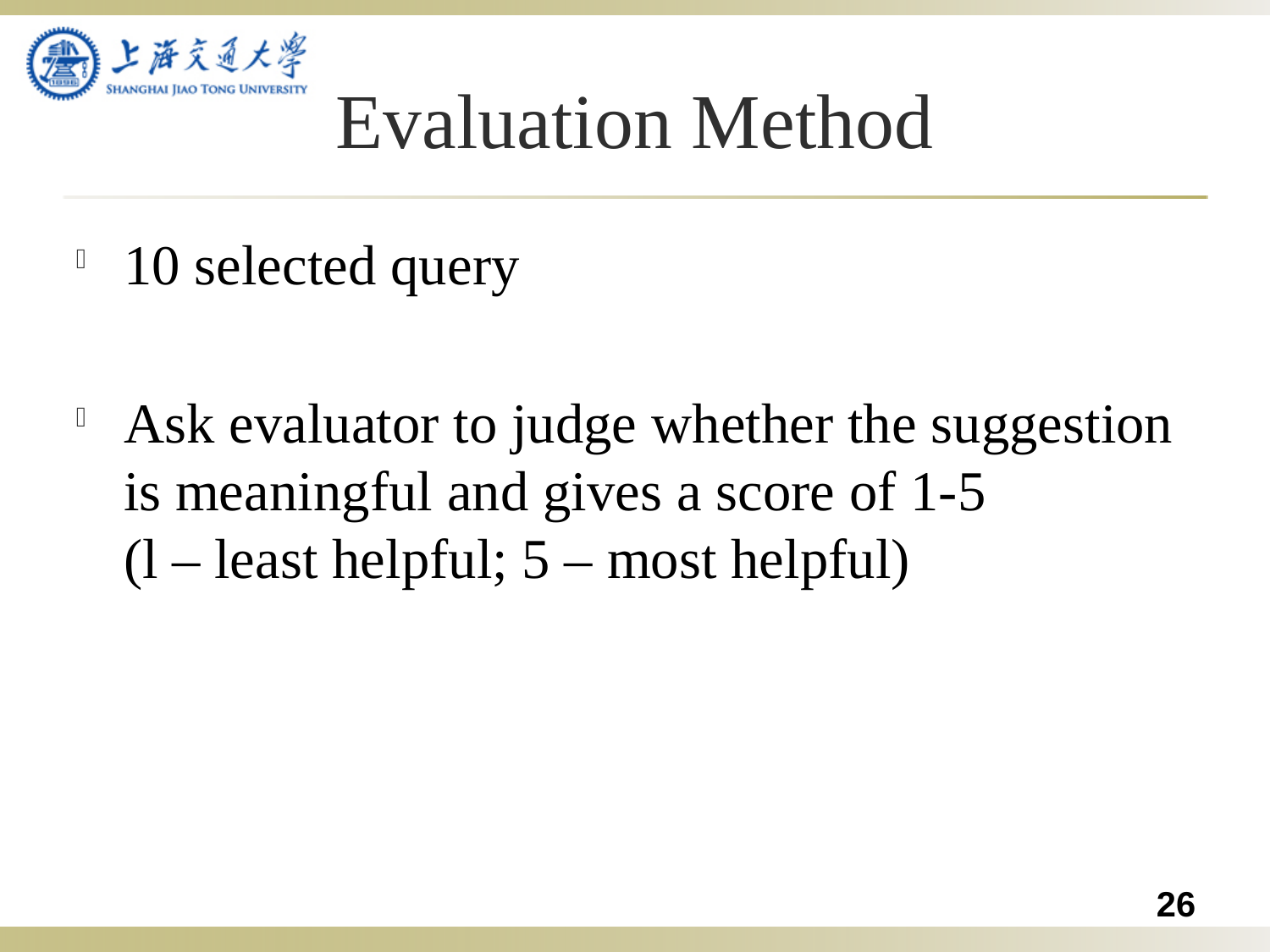

# Evaluation Method
10 selected query

Ask evaluator to judge whether the suggestion is meaningful and gives a score of 1-5
(l – least helpful; 5 – most helpful)
26